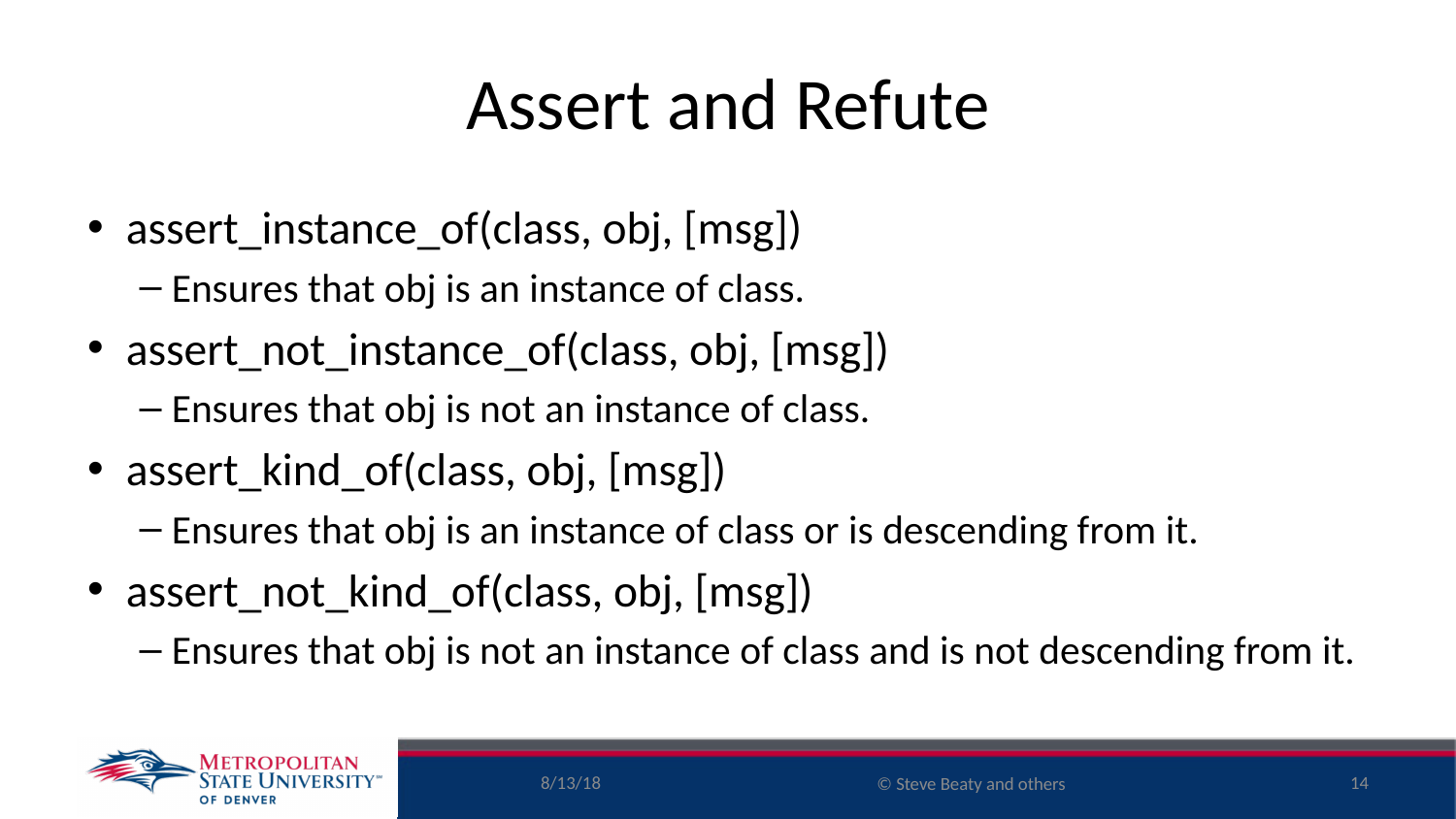

# Assert and Refute
assert_instance_of(class, obj, [msg])
Ensures that obj is an instance of class.
assert_not_instance_of(class, obj, [msg])
Ensures that obj is not an instance of class.
assert_kind_of(class, obj, [msg])
Ensures that obj is an instance of class or is descending from it.
assert_not_kind_of(class, obj, [msg])
Ensures that obj is not an instance of class and is not descending from it.

8/13/18
14
© Steve Beaty and others